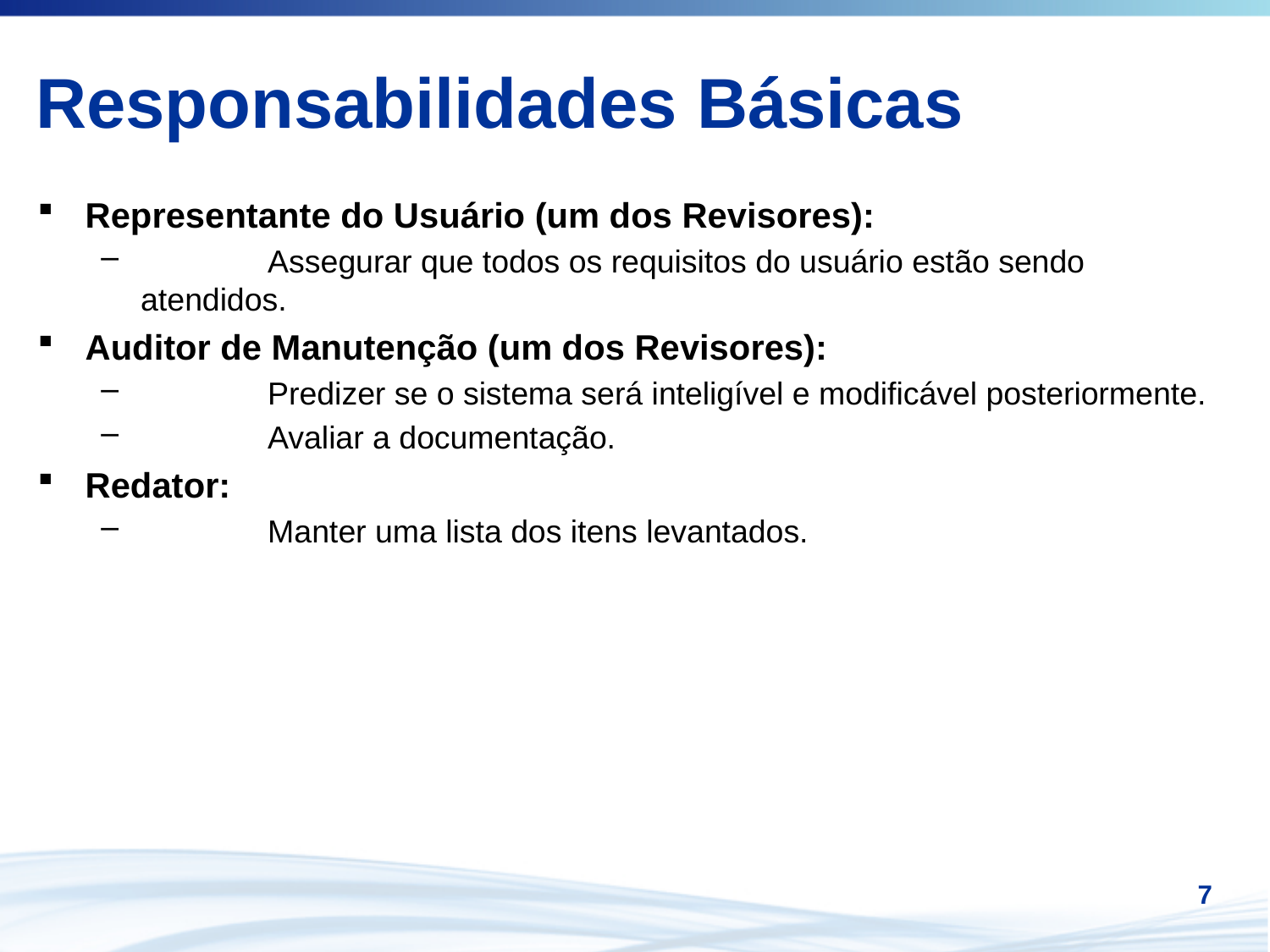

# Responsabilidades Básicas
Representante do Usuário (um dos Revisores):
	Assegurar que todos os requisitos do usuário estão sendo atendidos.
Auditor de Manutenção (um dos Revisores):
	Predizer se o sistema será inteligível e modificável posteriormente.
	Avaliar a documentação.
Redator:
	Manter uma lista dos itens levantados.